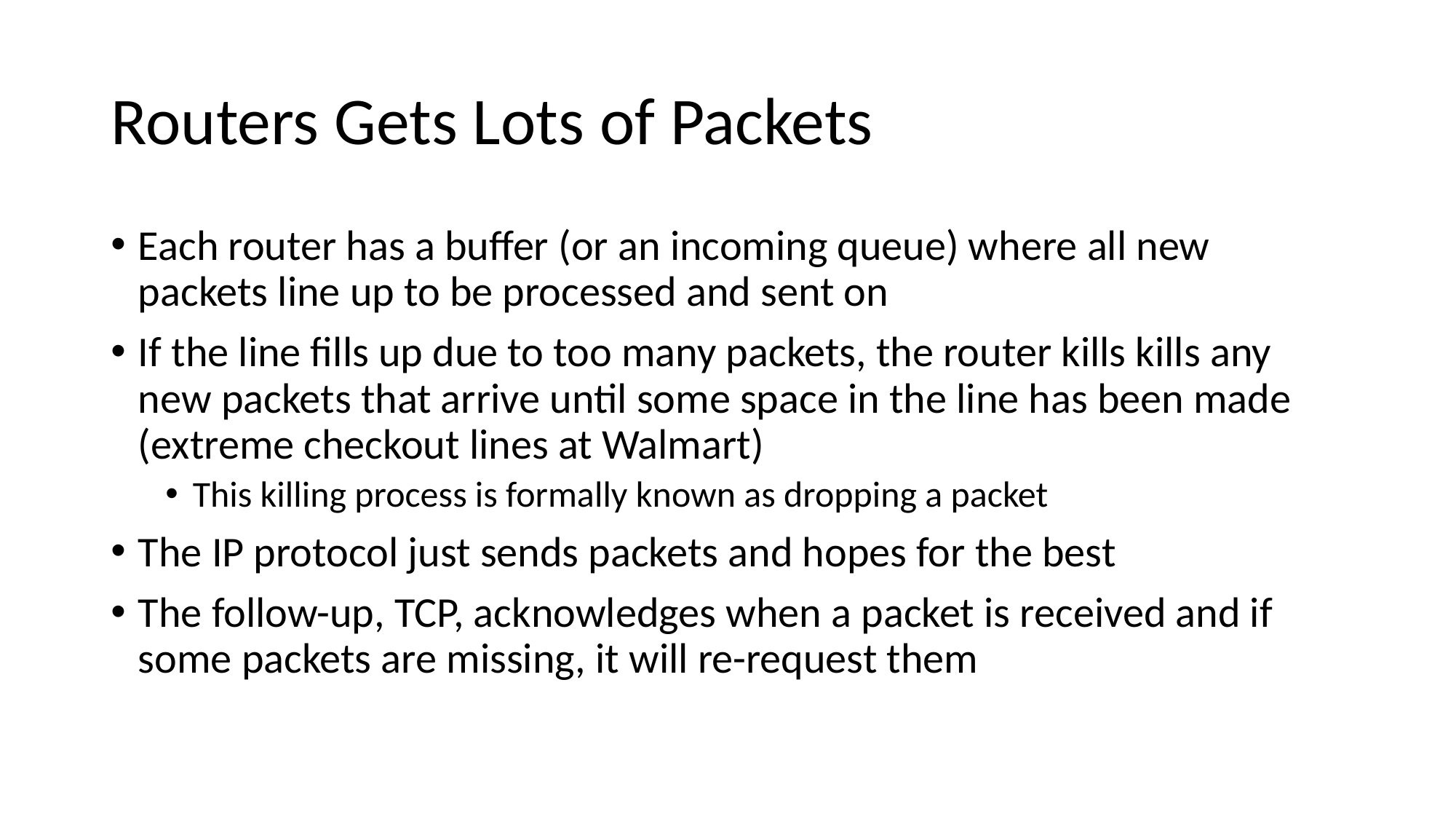

# Routers Gets Lots of Packets
Each router has a buffer (or an incoming queue) where all new packets line up to be processed and sent on
If the line fills up due to too many packets, the router kills kills any new packets that arrive until some space in the line has been made (extreme checkout lines at Walmart)
This killing process is formally known as dropping a packet
The IP protocol just sends packets and hopes for the best
The follow-up, TCP, acknowledges when a packet is received and if some packets are missing, it will re-request them